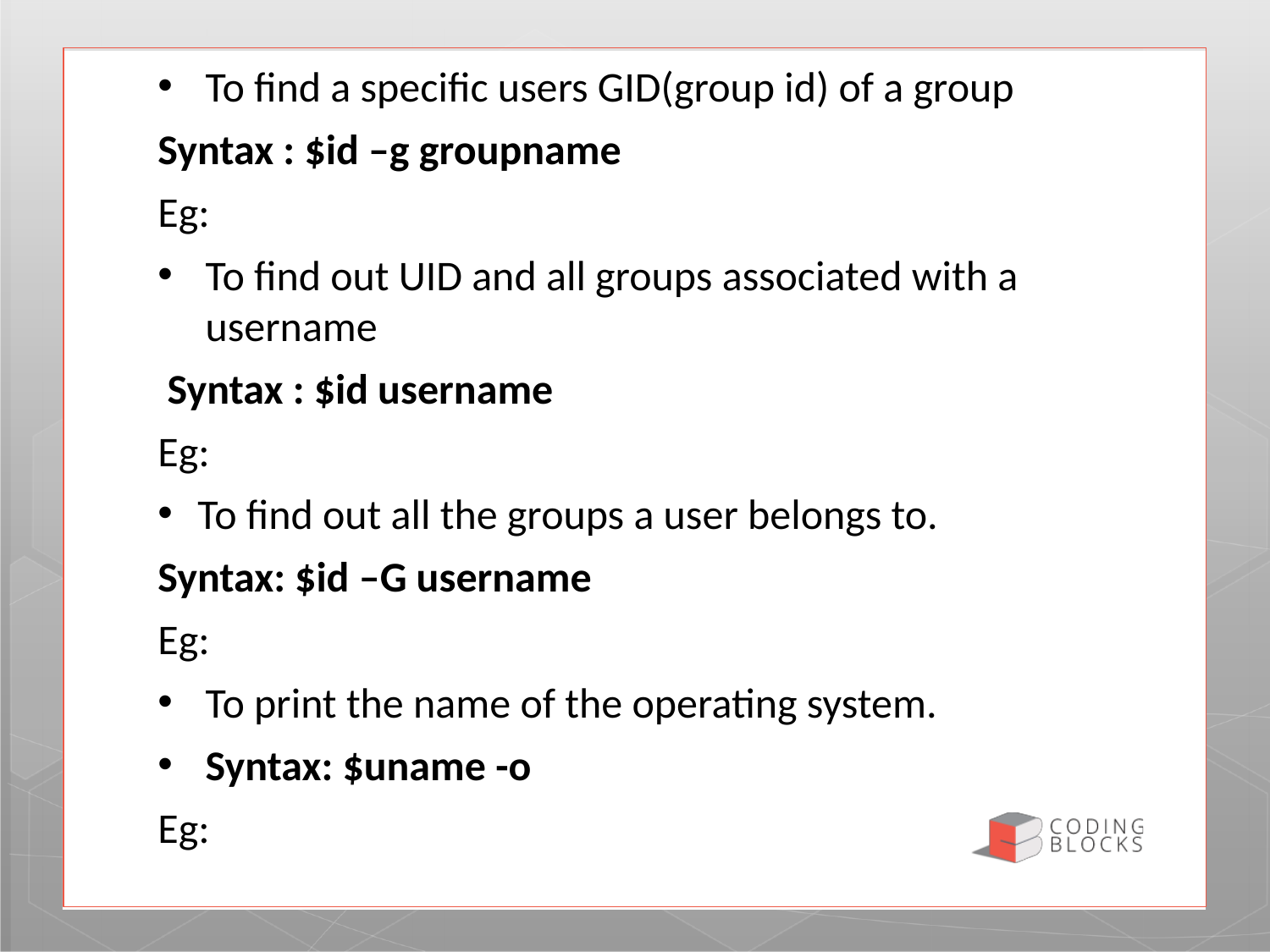

To find a specific users GID(group id) of a group
Syntax : $id –g groupname
Eg:
To find out UID and all groups associated with a username
 Syntax : $id username
Eg:
To find out all the groups a user belongs to.
Syntax: $id –G username
Eg:
To print the name of the operating system.
Syntax: $uname -o
Eg: